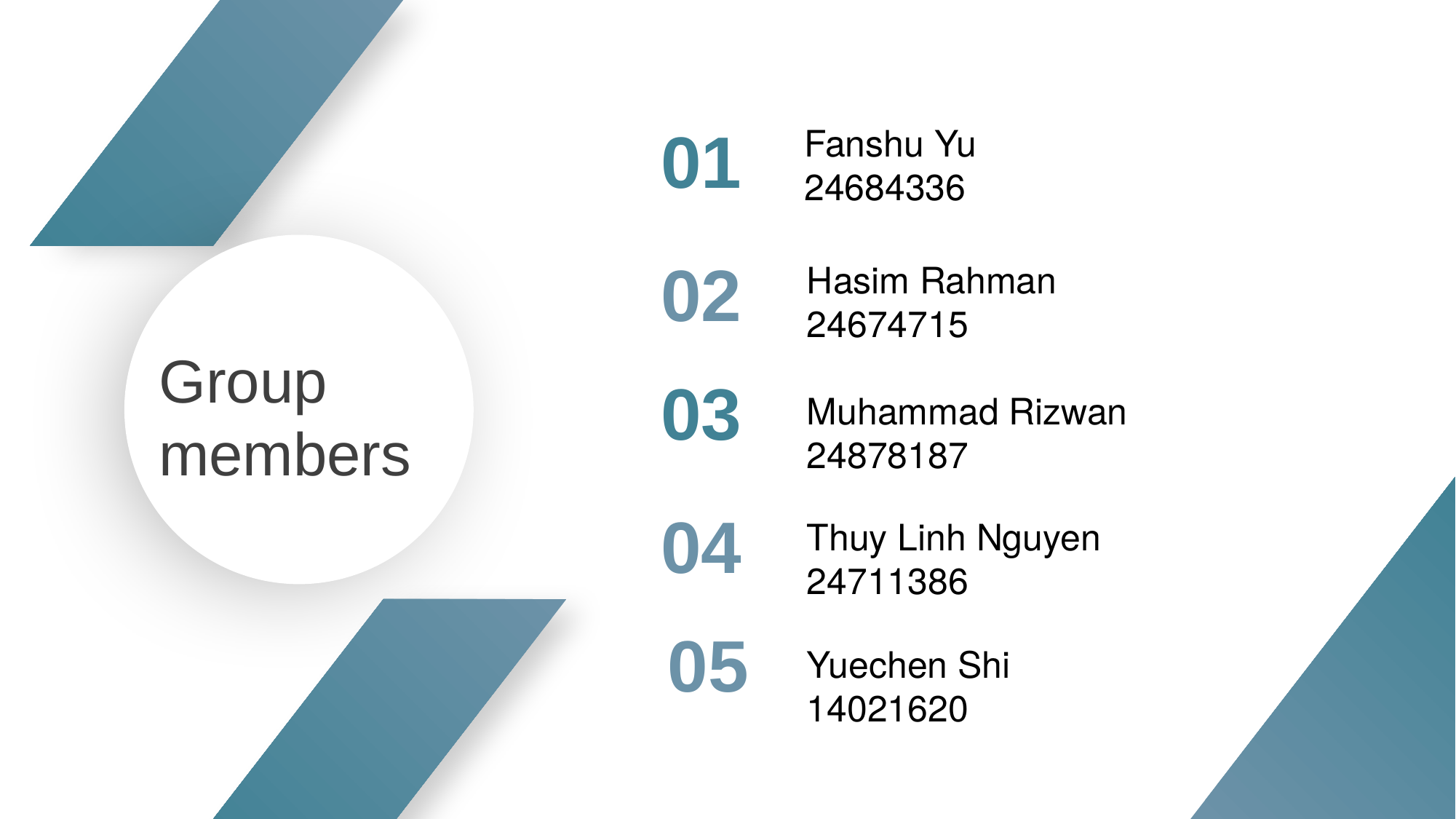

01
Fanshu Yu
24684336

02
Hasim Rahman
24674715
Group
members
03
Muhammad Rizwan
24878187

04
Thuy Linh Nguyen
24711386

05
Yuechen Shi
14021620